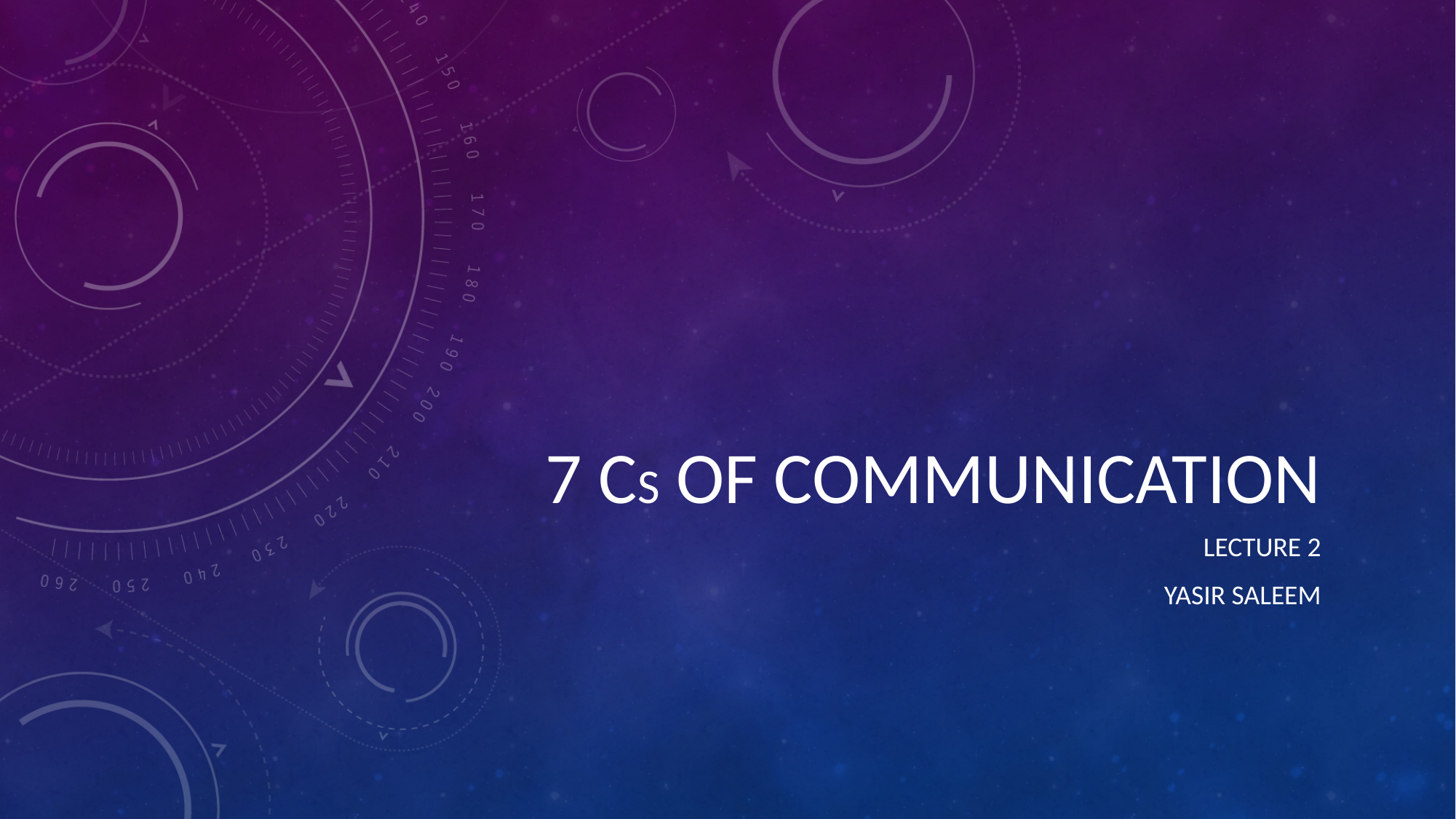

# 7 Cs of communication
Lecture 2
Yasir Saleem